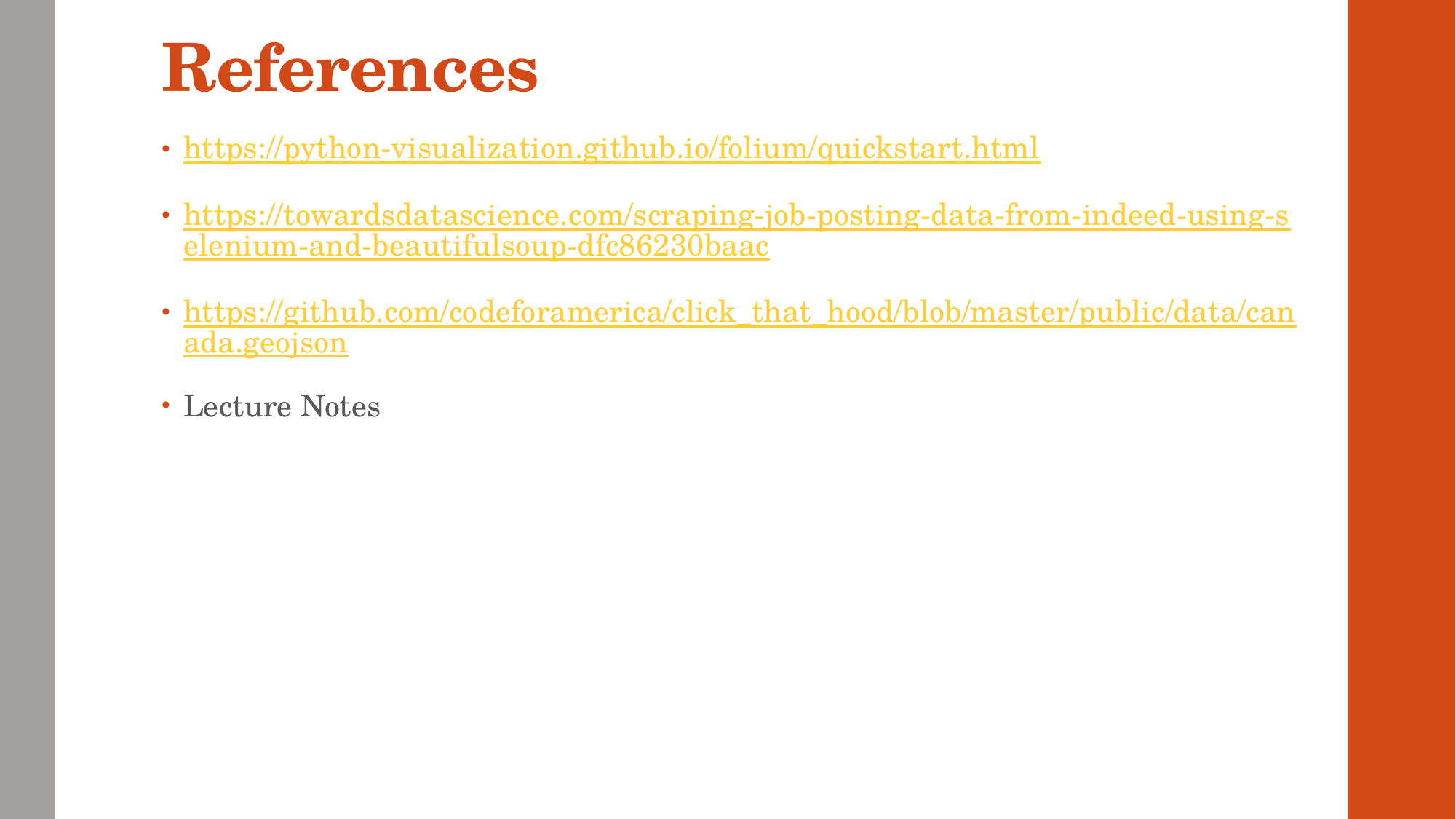

# References
https://python-visualization.github.io/folium/quickstart.html
https://towardsdatascience.com/scraping-job-posting-data-from-indeed-using-selenium-and-beautifulsoup-dfc86230baac
https://github.com/codeforamerica/click_that_hood/blob/master/public/data/canada.geojson
Lecture Notes